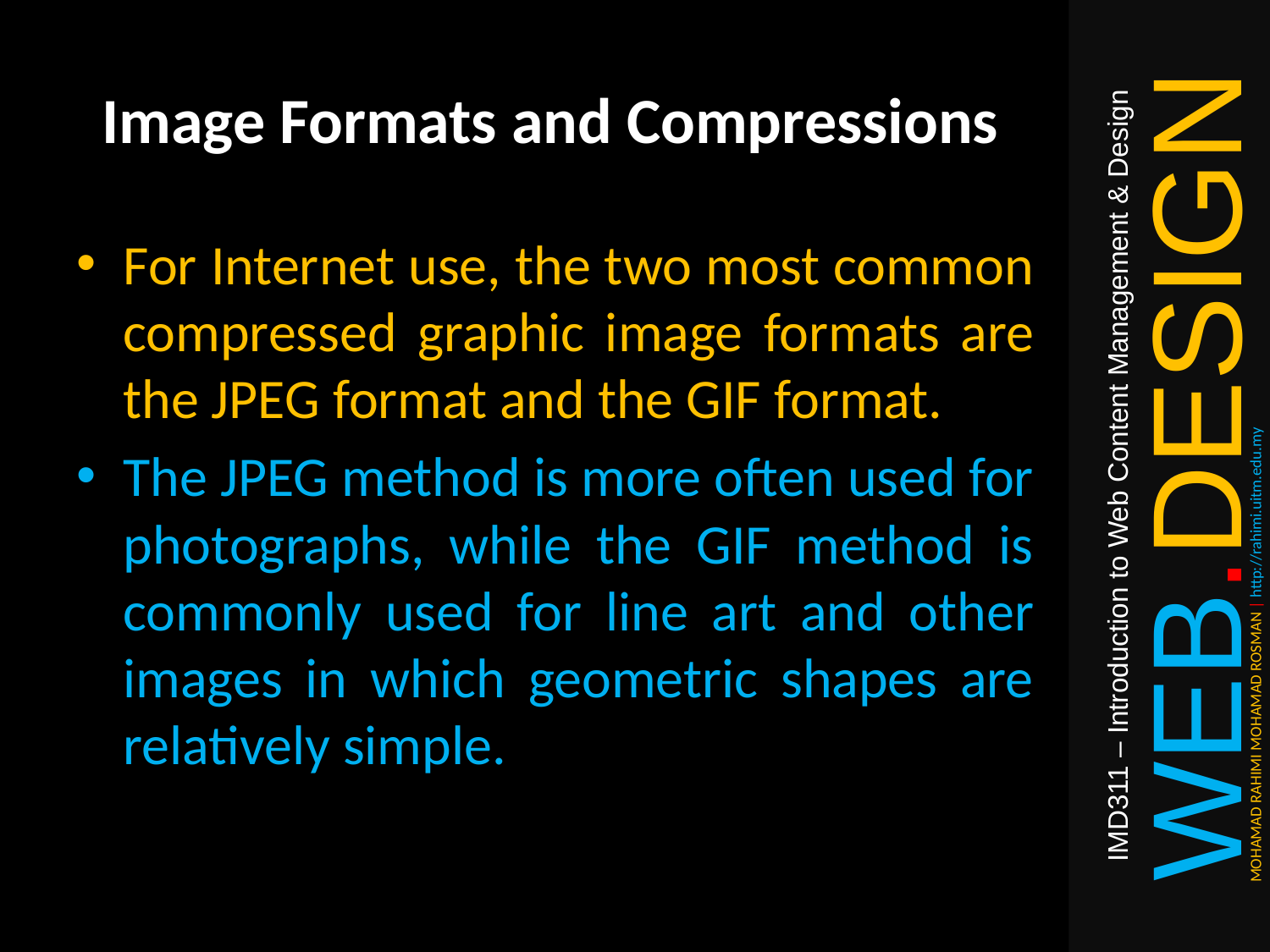

# Image Formats and Compressions
For Internet use, the two most common compressed graphic image formats are the JPEG format and the GIF format.
The JPEG method is more often used for photographs, while the GIF method is commonly used for line art and other images in which geometric shapes are relatively simple.